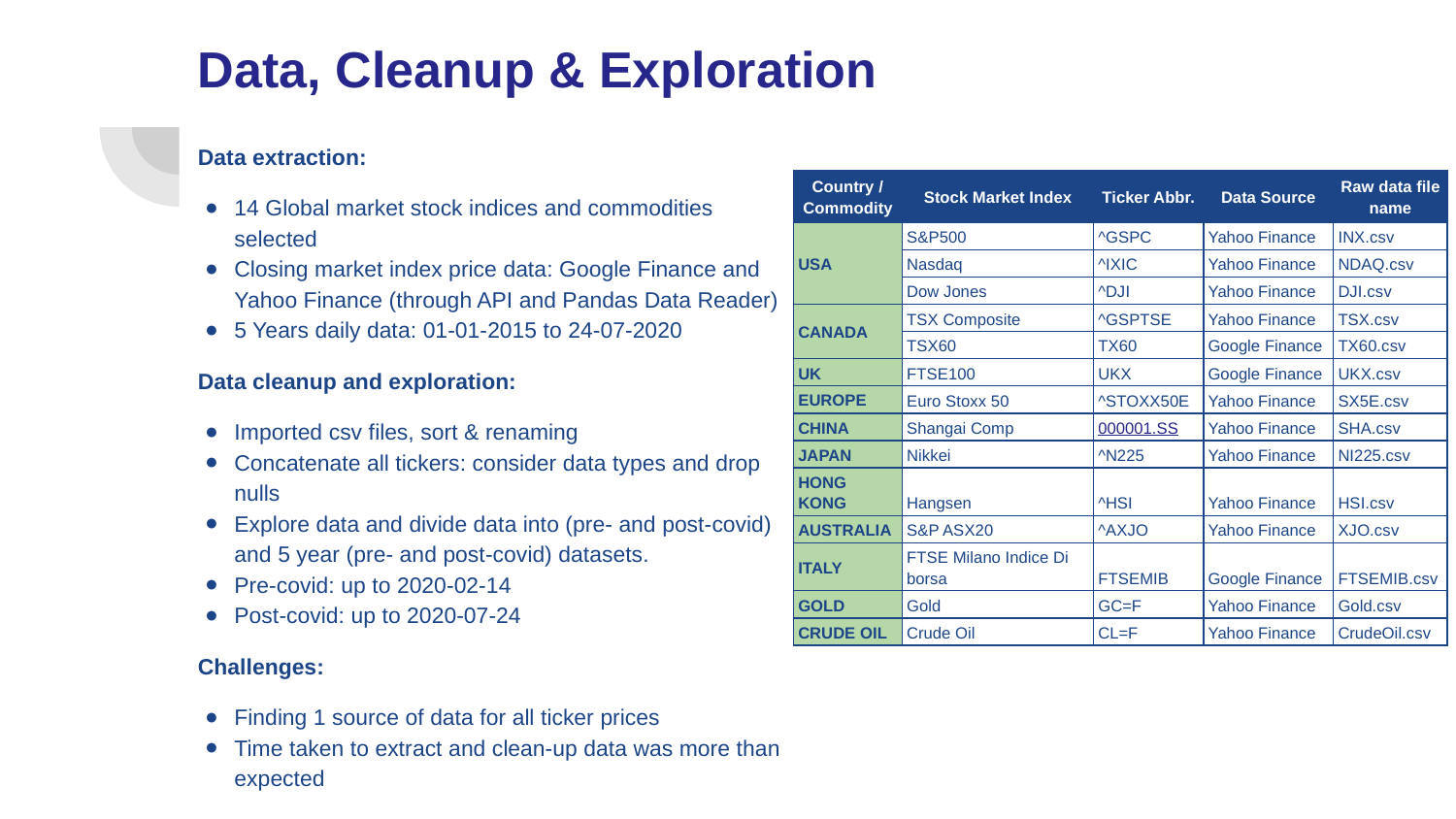

# Data, Cleanup & Exploration
Data extraction:
14 Global market stock indices and commodities selected
Closing market index price data: Google Finance and Yahoo Finance (through API and Pandas Data Reader)
5 Years daily data: 01-01-2015 to 24-07-2020
Data cleanup and exploration:
Imported csv files, sort & renaming
Concatenate all tickers: consider data types and drop nulls
Explore data and divide data into (pre- and post-covid) and 5 year (pre- and post-covid) datasets.
Pre-covid: up to 2020-02-14
Post-covid: up to 2020-07-24
Challenges:
Finding 1 source of data for all ticker prices
Time taken to extract and clean-up data was more than expected

| Country / Commodity | Stock Market Index | Ticker Abbr. | Data Source | Raw data file name |
| --- | --- | --- | --- | --- |
| USA | S&P500 | ^GSPC | Yahoo Finance | INX.csv |
|  | Nasdaq | ^IXIC | Yahoo Finance | NDAQ.csv |
|  | Dow Jones | ^DJI | Yahoo Finance | DJI.csv |
| CANADA | TSX Composite | ^GSPTSE | Yahoo Finance | TSX.csv |
|  | TSX60 | TX60 | Google Finance | TX60.csv |
| UK | FTSE100 | UKX | Google Finance | UKX.csv |
| EUROPE | Euro Stoxx 50 | ^STOXX50E | Yahoo Finance | SX5E.csv |
| CHINA | Shangai Comp | 000001.SS | Yahoo Finance | SHA.csv |
| JAPAN | Nikkei | ^N225 | Yahoo Finance | NI225.csv |
| HONG KONG | Hangsen | ^HSI | Yahoo Finance | HSI.csv |
| AUSTRALIA | S&P ASX20 | ^AXJO | Yahoo Finance | XJO.csv |
| ITALY | FTSE Milano Indice Di borsa | FTSEMIB | Google Finance | FTSEMIB.csv |
| GOLD | Gold | GC=F | Yahoo Finance | Gold.csv |
| CRUDE OIL | Crude Oil | CL=F | Yahoo Finance | CrudeOil.csv |